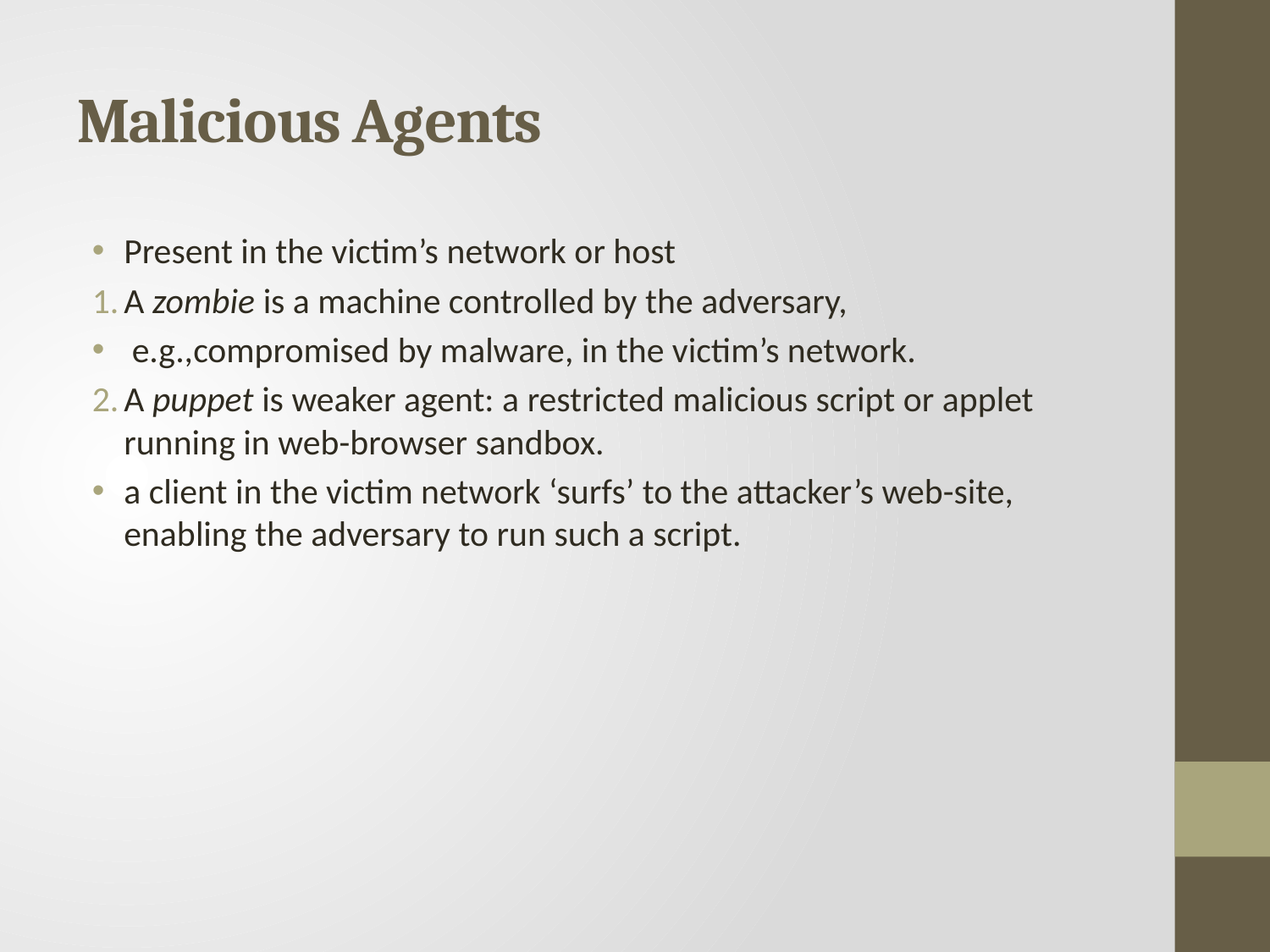

# Malicious Agents
Present in the victim’s network or host
A zombie is a machine controlled by the adversary,
 e.g.,compromised by malware, in the victim’s network.
A puppet is weaker agent: a restricted malicious script or applet running in web-browser sandbox.
a client in the victim network ‘surfs’ to the attacker’s web-site, enabling the adversary to run such a script.